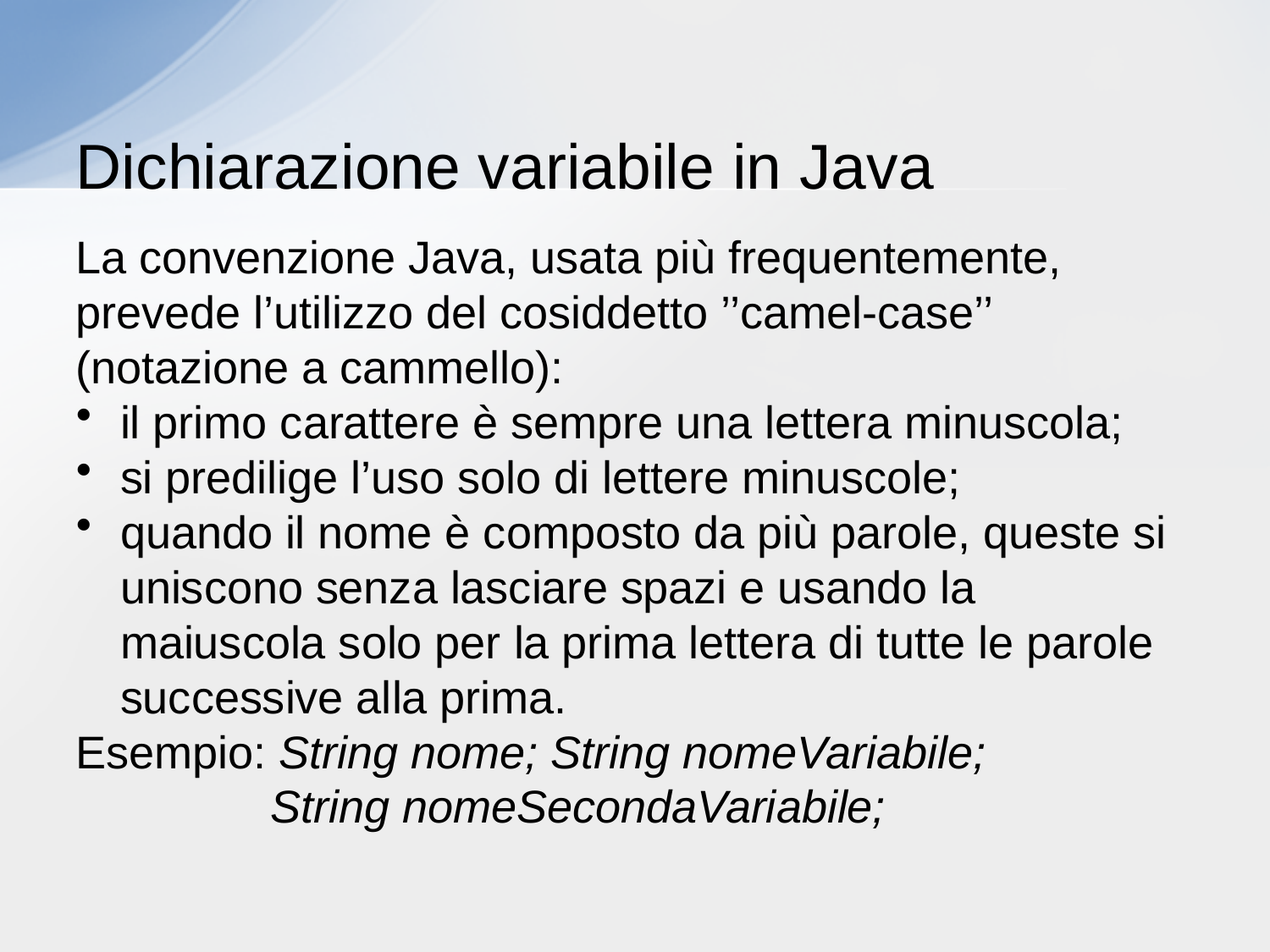

# Dichiarazione variabile in Java
La convenzione Java, usata più frequentemente, prevede l’utilizzo del cosiddetto ’’camel-case’’ (notazione a cammello):
il primo carattere è sempre una lettera minuscola;
si predilige l’uso solo di lettere minuscole;
quando il nome è composto da più parole, queste si uniscono senza lasciare spazi e usando la maiuscola solo per la prima lettera di tutte le parole successive alla prima.
Esempio: String nome; String nomeVariabile;
	      String nomeSecondaVariabile;